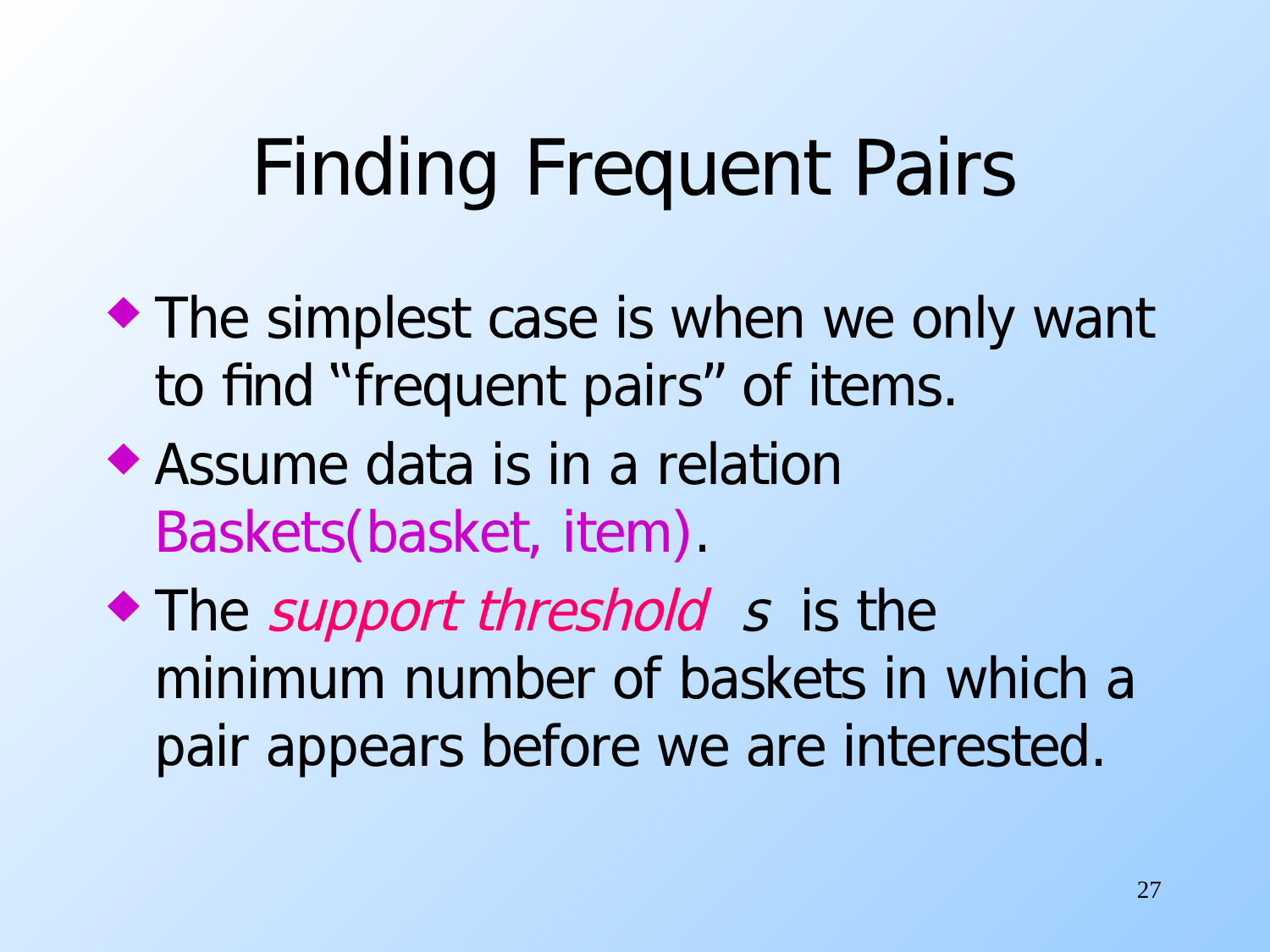

# Finding Frequent Pairs
The simplest case is when we only want to find “frequent pairs” of items.
Assume data is in a relation Baskets(basket, item).
The support threshold  s  is the minimum number of baskets in which a pair appears before we are interested.
27